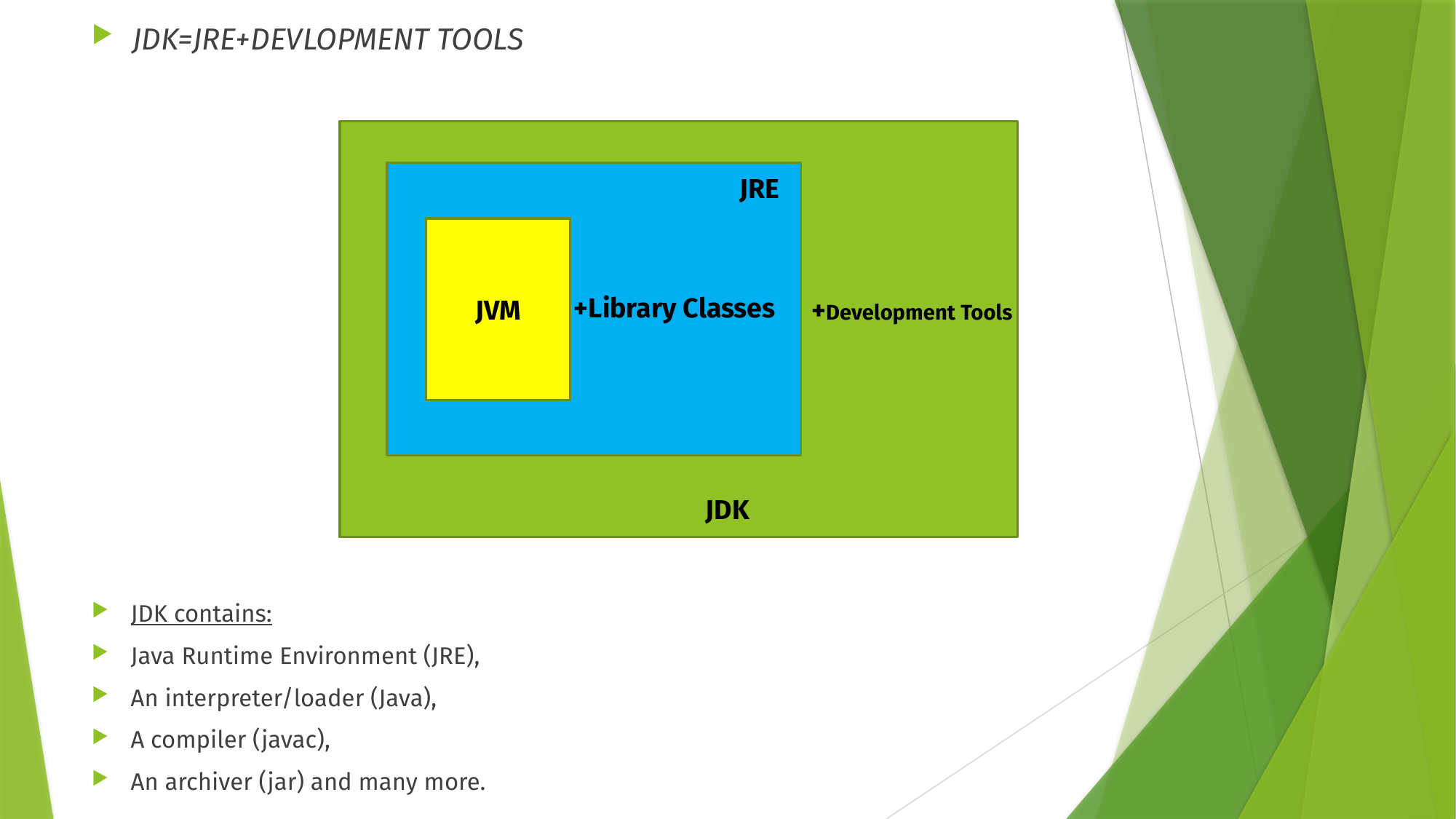

JDK=JRE+DEVLOPMENT TOOLS

JRE

+Library Classes
JVM
+Development Tools
JDK
JDK contains:
Java Runtime Environment (JRE),
An interpreter/loader (Java),
A compiler (javac),
An archiver (jar) and many more.